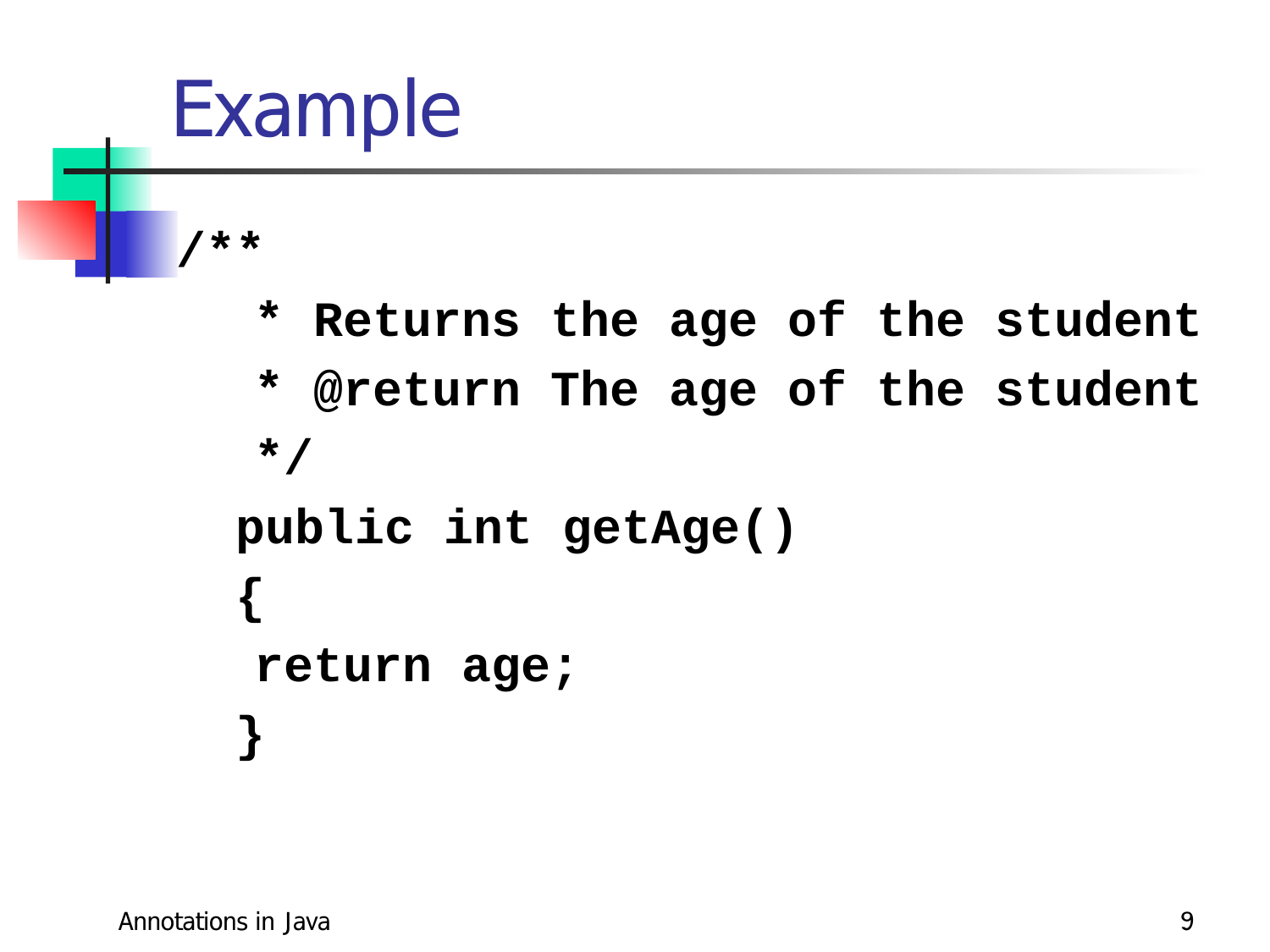

# Example
/**
	 * Returns the age of the student
	 * @return The age of the student
	 */
  public int getAge()
  {
	 return age;
  }
Annotations in Java
9